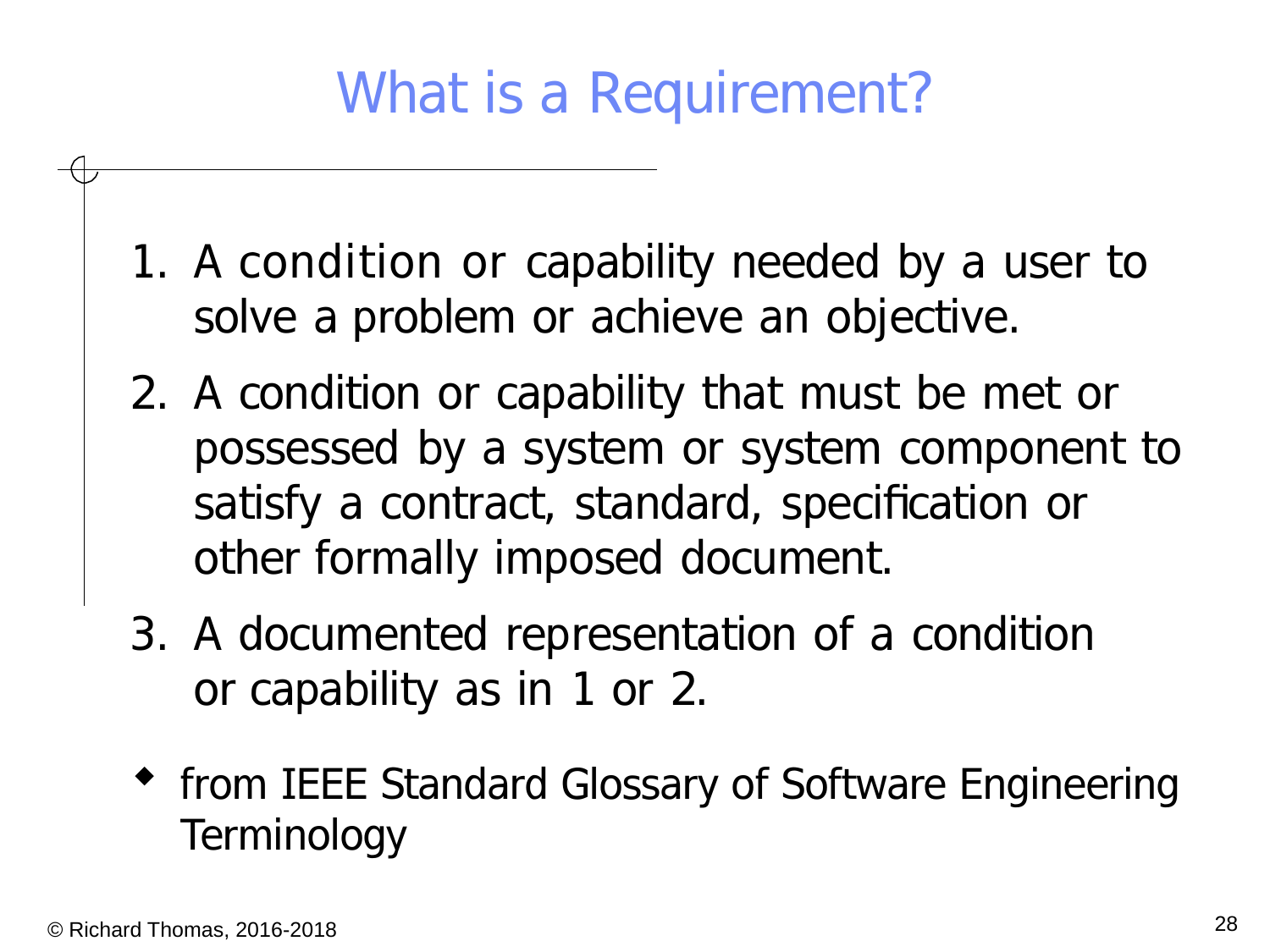

# What is a Requirement?
A condition or capability needed by a user to solve a problem or achieve an objective.
A condition or capability that must be met or possessed by a system or system component to satisfy a contract, standard, specification or other formally imposed document.
A documented representation of a condition or capability as in 1 or 2.
from IEEE Standard Glossary of Software Engineering Terminology
28